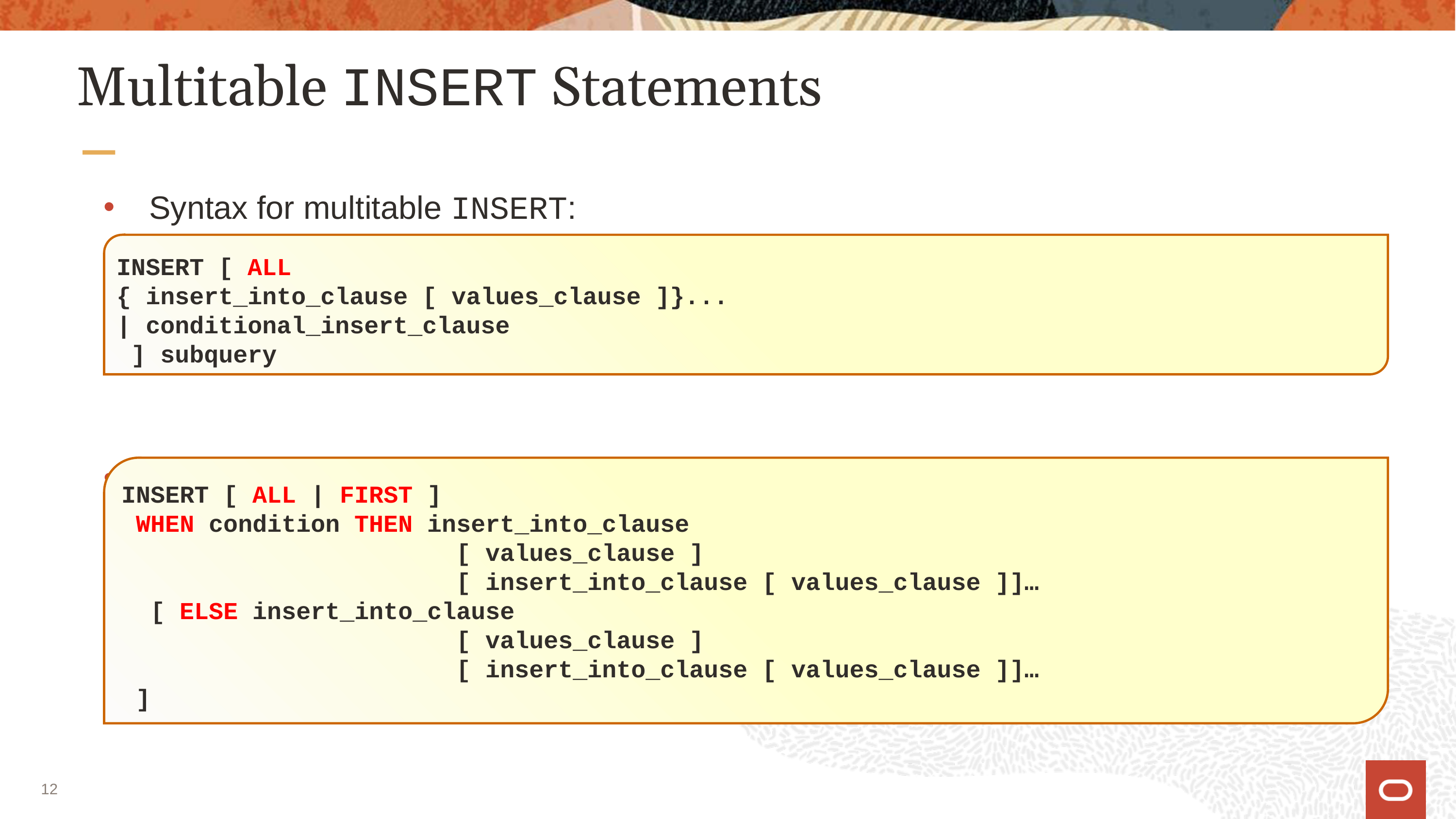

# Multitable INSERT Statements
Syntax for multitable INSERT:

Conditional_insert_clause:
INSERT [ ALL
{ insert_into_clause [ values_clause ]}...
| conditional_insert_clause
 ] subquery

INSERT [ ALL | FIRST ]
 WHEN condition THEN insert_into_clause
                       [ values_clause ]
                       [ insert_into_clause [ values_clause ]]…
  [ ELSE insert_into_clause
                       [ values_clause ]
                       [ insert_into_clause [ values_clause ]]…
 ]